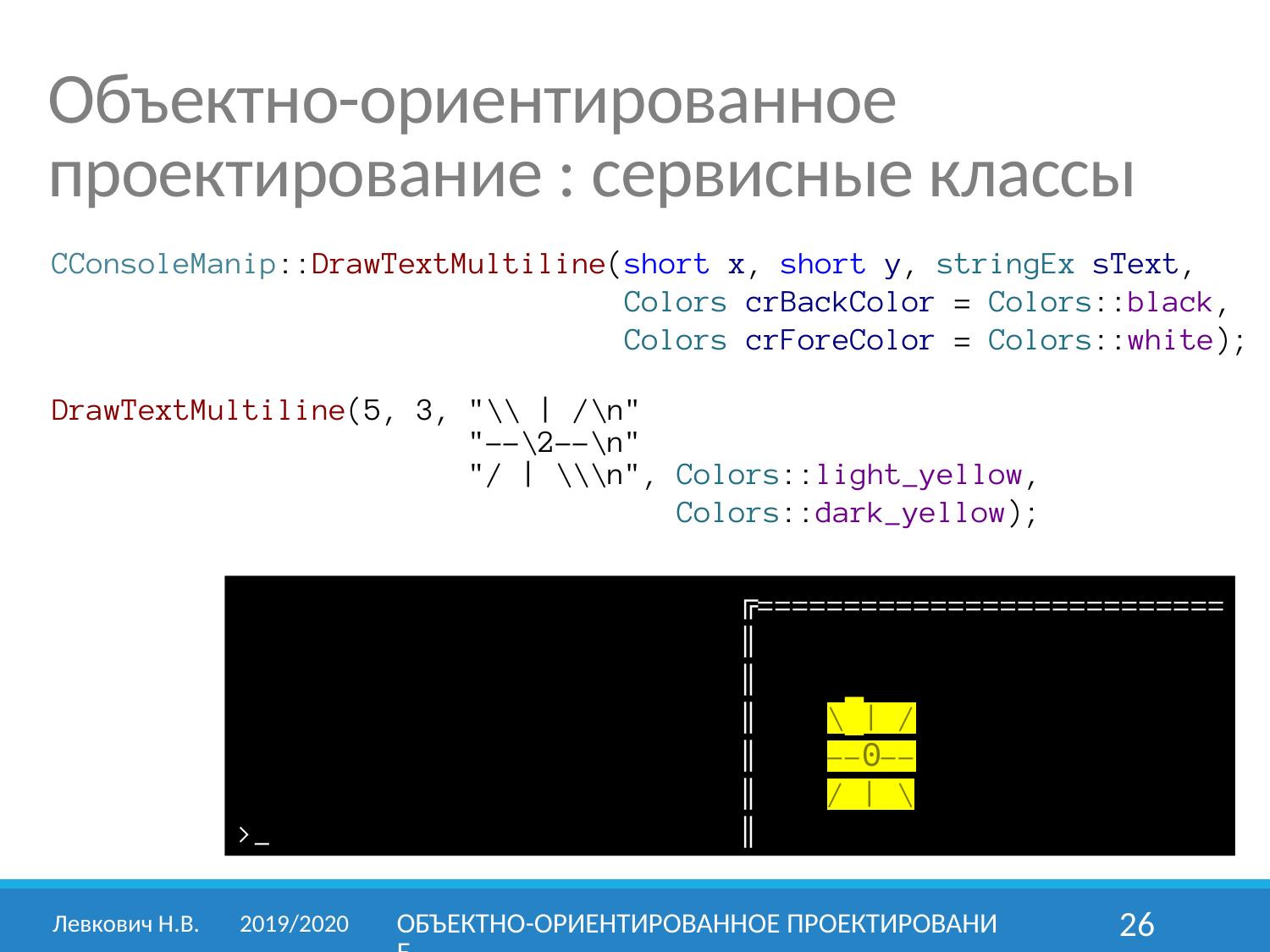

# Объектно-ориентированное проектирование : сервисные классы
CConsoleManip::DrawTextMultiline(short x, short y, stringEx sText,
                                 Colors crBackColor = Colors::black,
                                 Colors crForeColor = Colors::white);
DrawTextMultiline(5, 3, "\\ | /\n"
                        "--\2--\n"
                        "/ | \\\n", Colors::light_yellow,
                                    Colors::dark_yellow);

                             ╔===========================
                             ║
                             ║
                             ║
                             ║
                             ║
>_                           ║
                             ╔===========================
                             ║
                             ║
                             ║    \█| /
                             ║    --ʘ--
                             ║    / | \
>_                           ║
Левкович Н.В.	2019/2020
Объектно-ориентированное проектирование
26